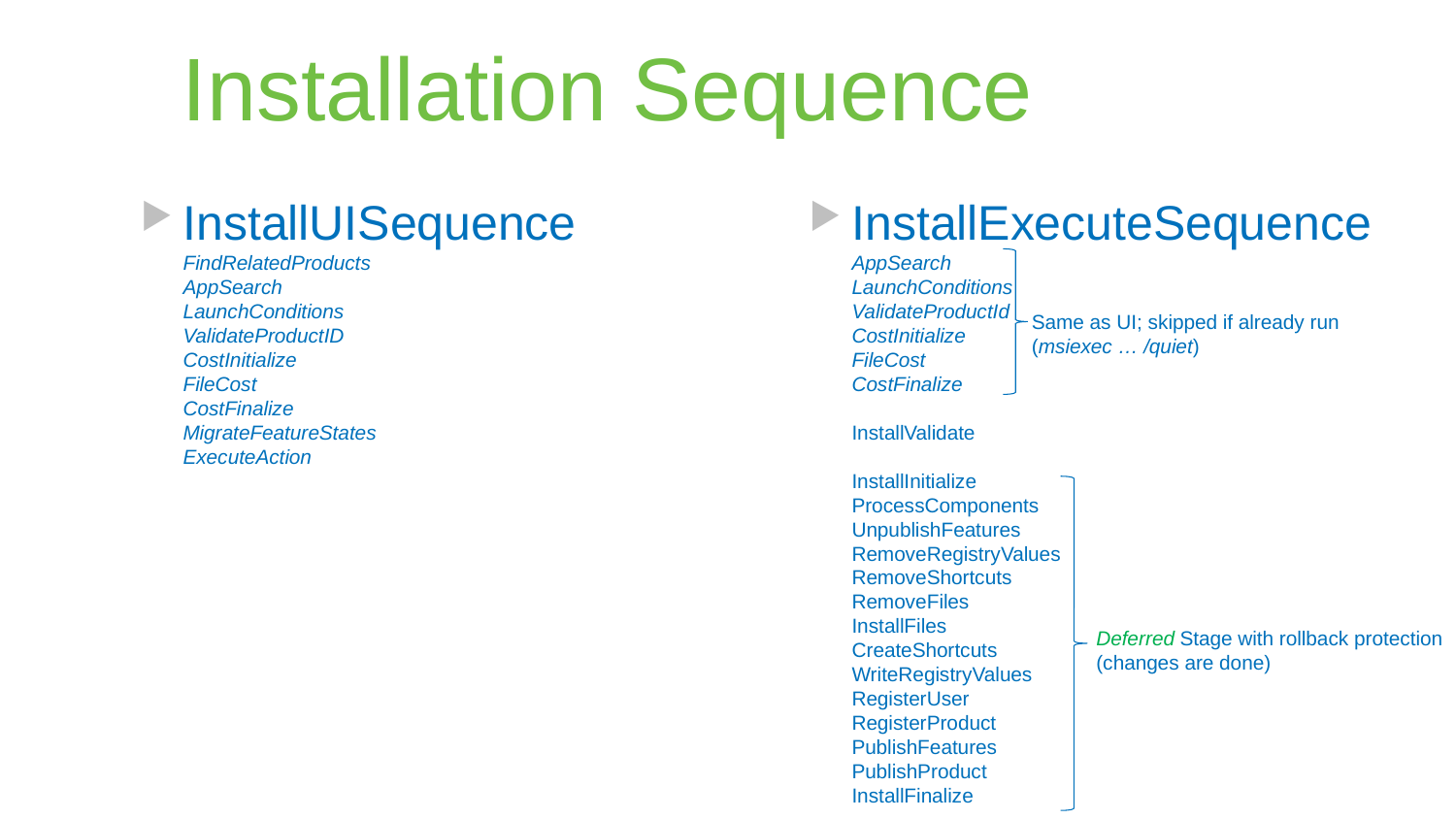

# Installation Sequence
InstallUISequence
FindRelatedProducts
AppSearch
LaunchConditions
ValidateProductID
CostInitialize
FileCost
CostFinalize
MigrateFeatureStates
ExecuteAction
InstallExecuteSequence
AppSearch
LaunchConditions
ValidateProductId
CostInitialize
FileCost
CostFinalize

InstallValidate

InstallInitialize
ProcessComponents
UnpublishFeatures
RemoveRegistryValues
RemoveShortcuts
RemoveFiles
InstallFiles
CreateShortcuts
WriteRegistryValues
RegisterUser
RegisterProduct
PublishFeatures
PublishProduct
InstallFinalize

Same as UI; skipped if already run
(msiexec … /quiet)

Deferred Stage with rollback protection
(changes are done)